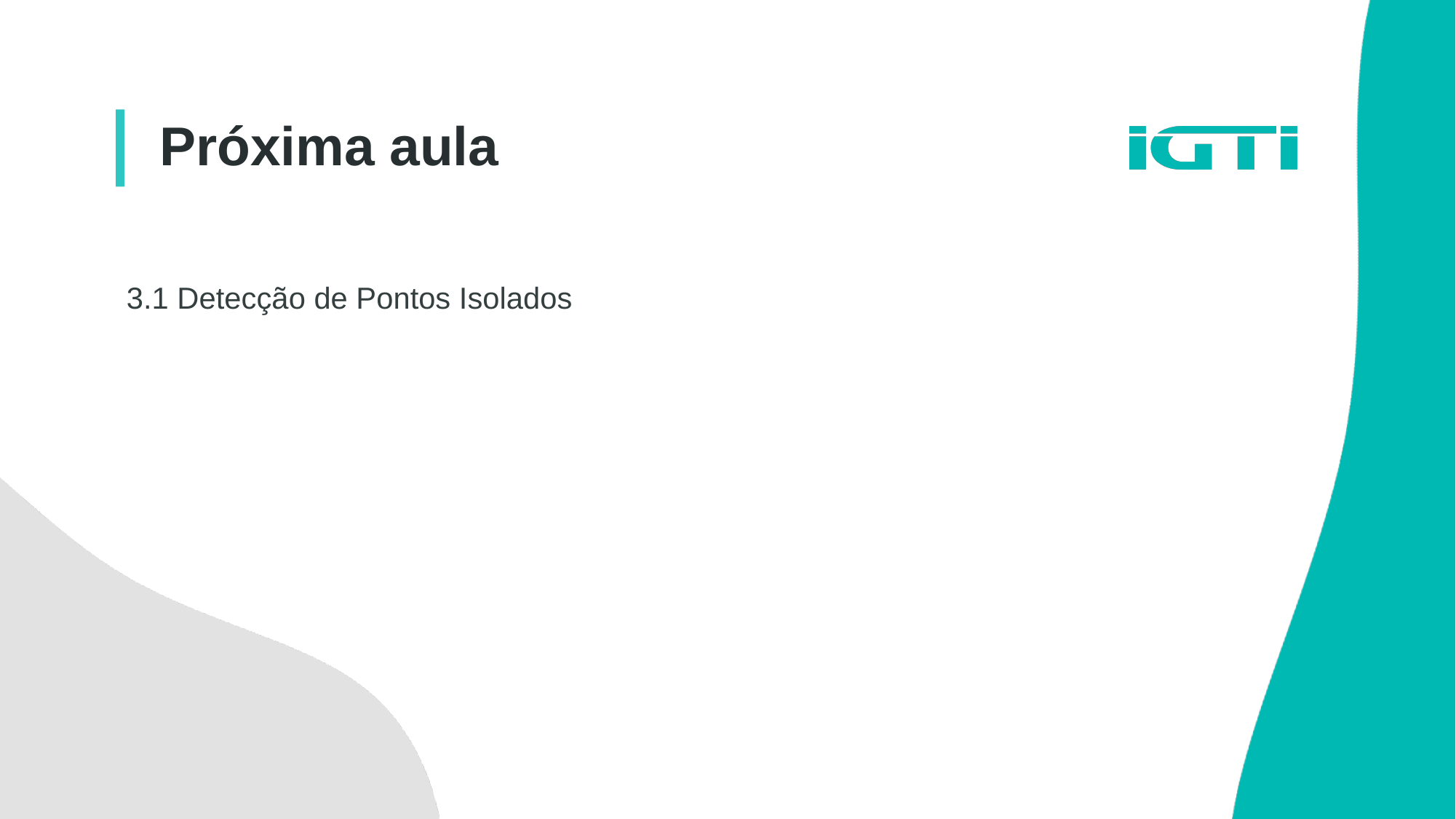

Próxima aula
3.1 Detecção de Pontos Isolados